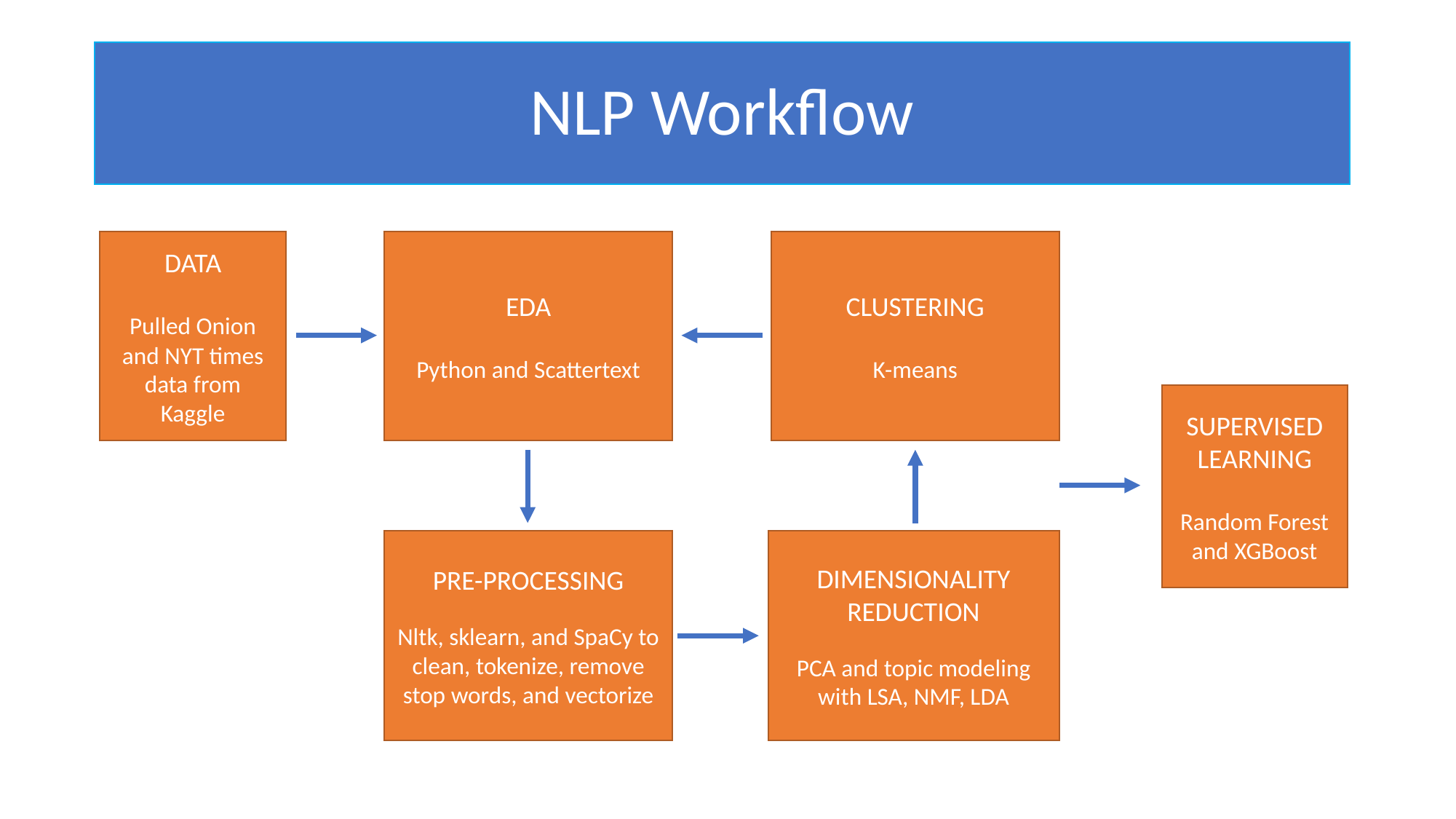

# NLP Workflow

DATA

Pulled Onion and NYT times data from Kaggle
EDA

Python and Scattertext
CLUSTERING

K-means
SUPERVISED LEARNING

Random Forest and XGBoost
PRE-PROCESSING

Nltk, sklearn, and SpaCy to clean, tokenize, remove stop words, and vectorize
DIMENSIONALITY REDUCTION

PCA and topic modeling with LSA, NMF, LDA